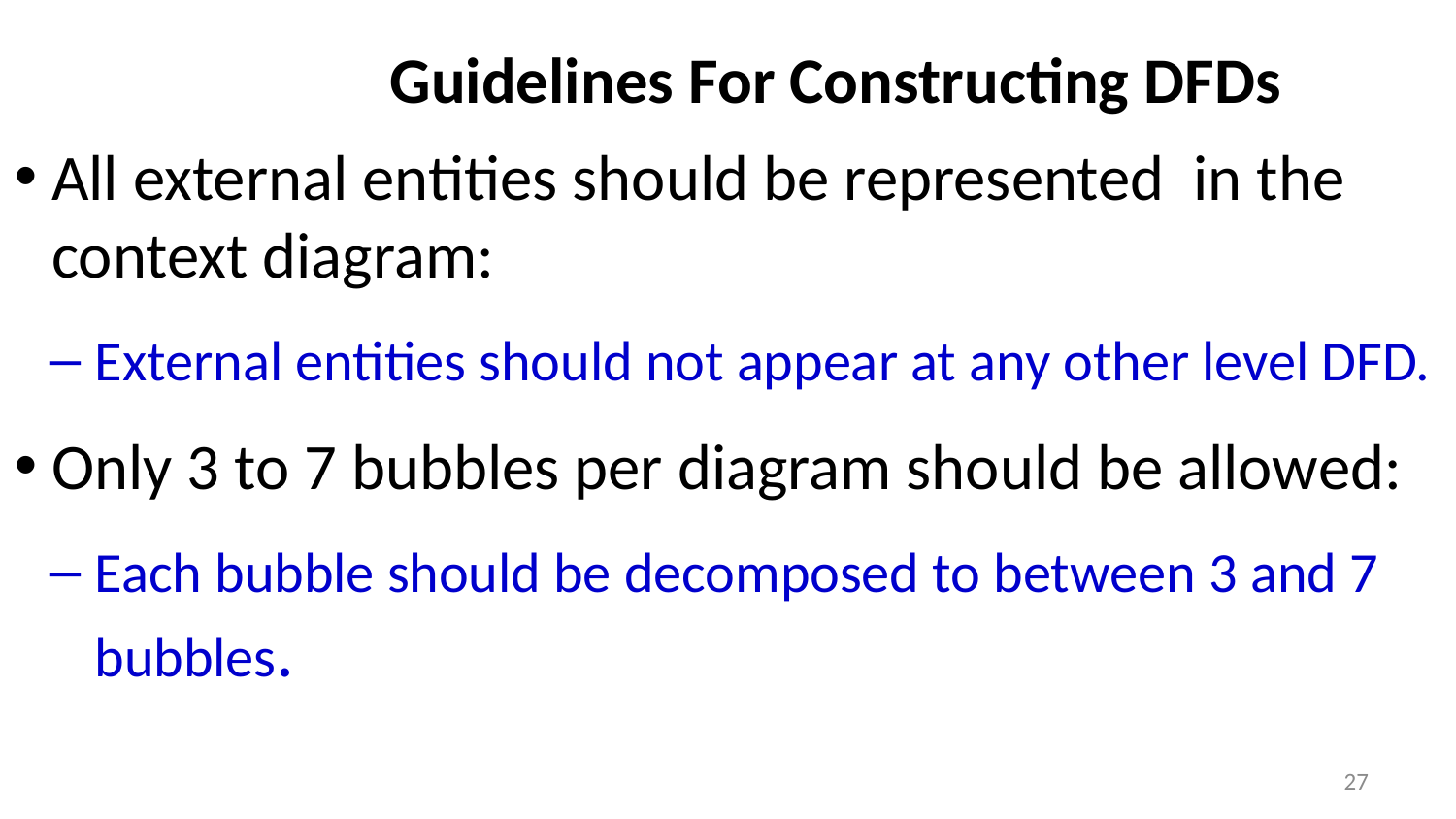

# Guidelines For Constructing DFDs
All external entities should be represented  in the context diagram:
External entities should not appear at any other level DFD.
Only 3 to 7 bubbles per diagram should be allowed:
Each bubble should be decomposed to between 3 and 7 bubbles.
27